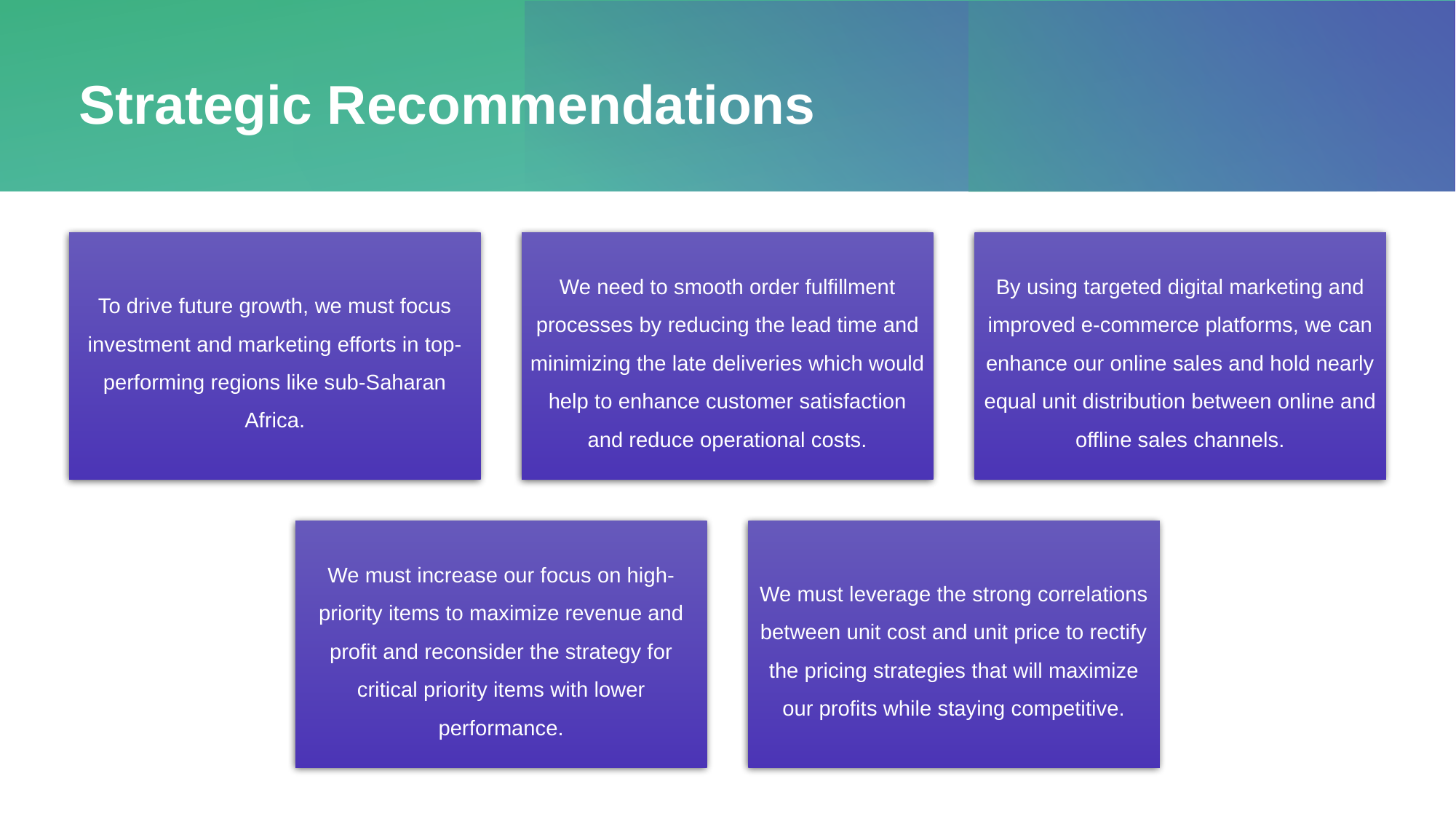

# Strategic Recommendations
To drive future growth, we must focus investment and marketing efforts in top-performing regions like sub-Saharan Africa.
We need to smooth order fulfillment processes by reducing the lead time and minimizing the late deliveries which would help to enhance customer satisfaction and reduce operational costs.
By using targeted digital marketing and improved e-commerce platforms, we can enhance our online sales and hold nearly equal unit distribution between online and offline sales channels.
We must increase our focus on high-priority items to maximize revenue and profit and reconsider the strategy for critical priority items with lower performance.
We must leverage the strong correlations between unit cost and unit price to rectify the pricing strategies that will maximize our profits while staying competitive.